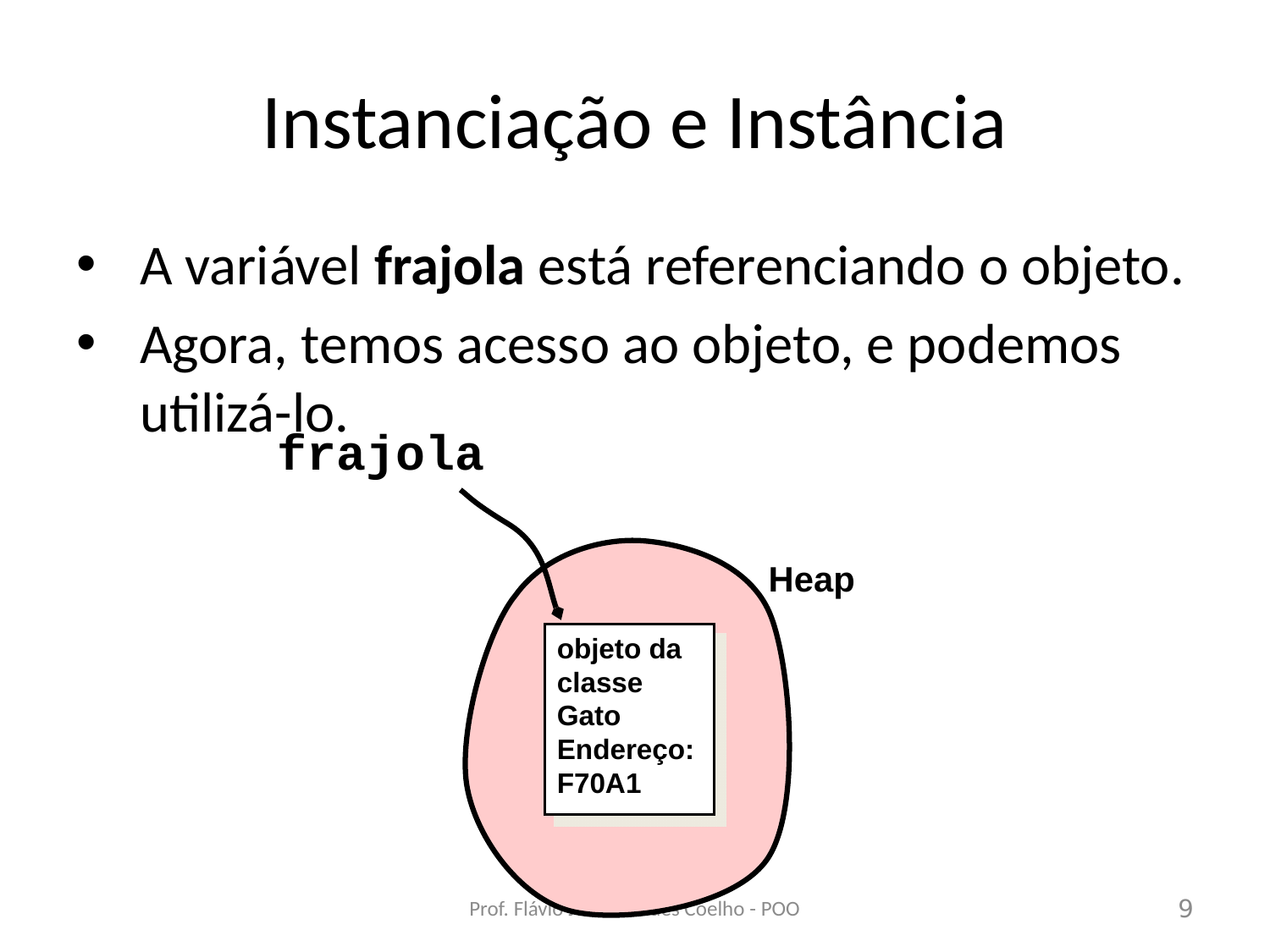

# Instanciação e Instância
A variável frajola está referenciando o objeto.
Agora, temos acesso ao objeto, e podemos utilizá-lo.
frajola

Heap
objeto da classe Gato
Endereço:
F70A1
Prof. Flávio José Mendes Coelho - POO
9